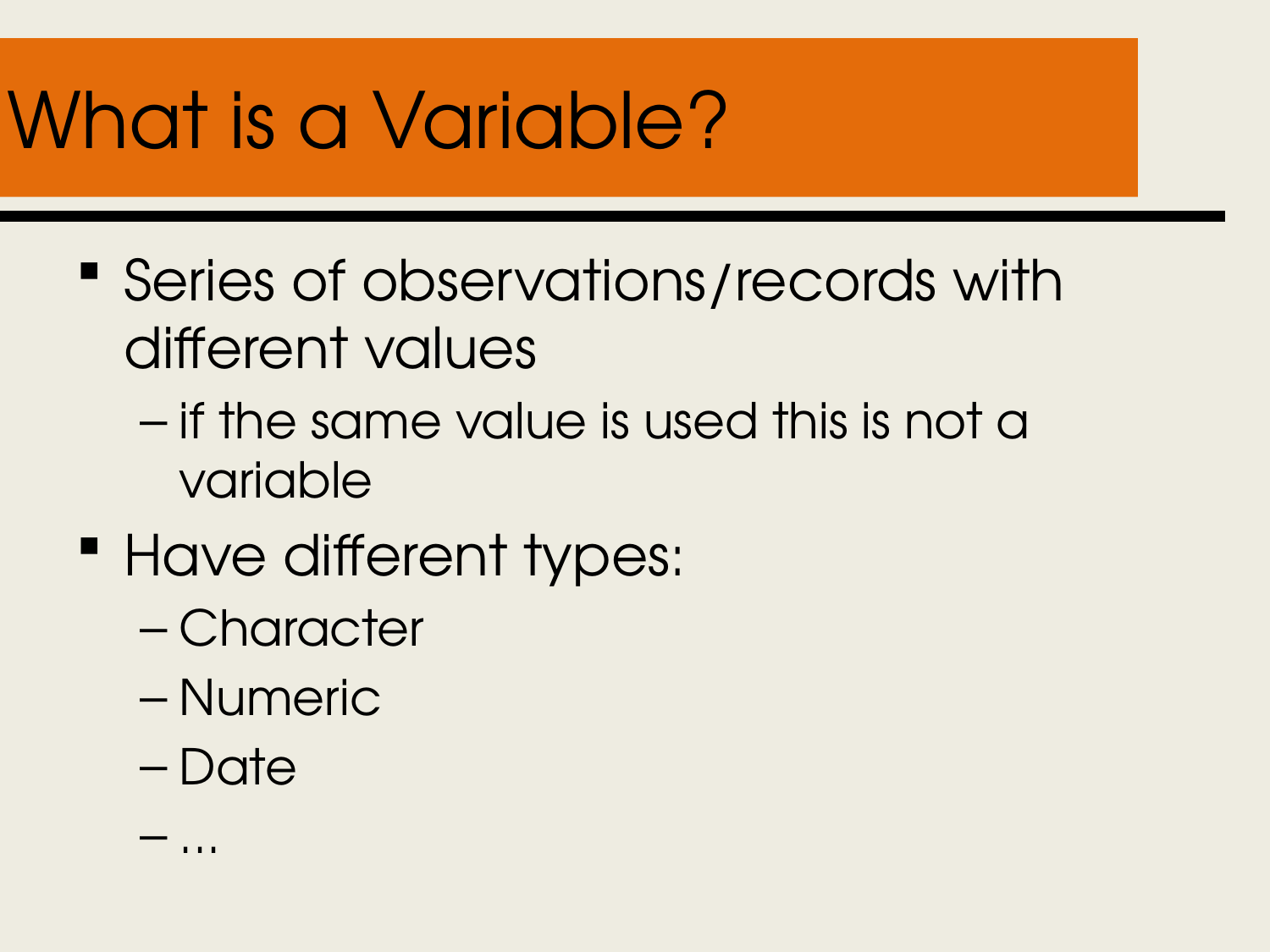

# What is a Variable?
Series of observations/records with different values
if the same value is used this is not a variable
Have different types:
Character
Numeric
Date
...